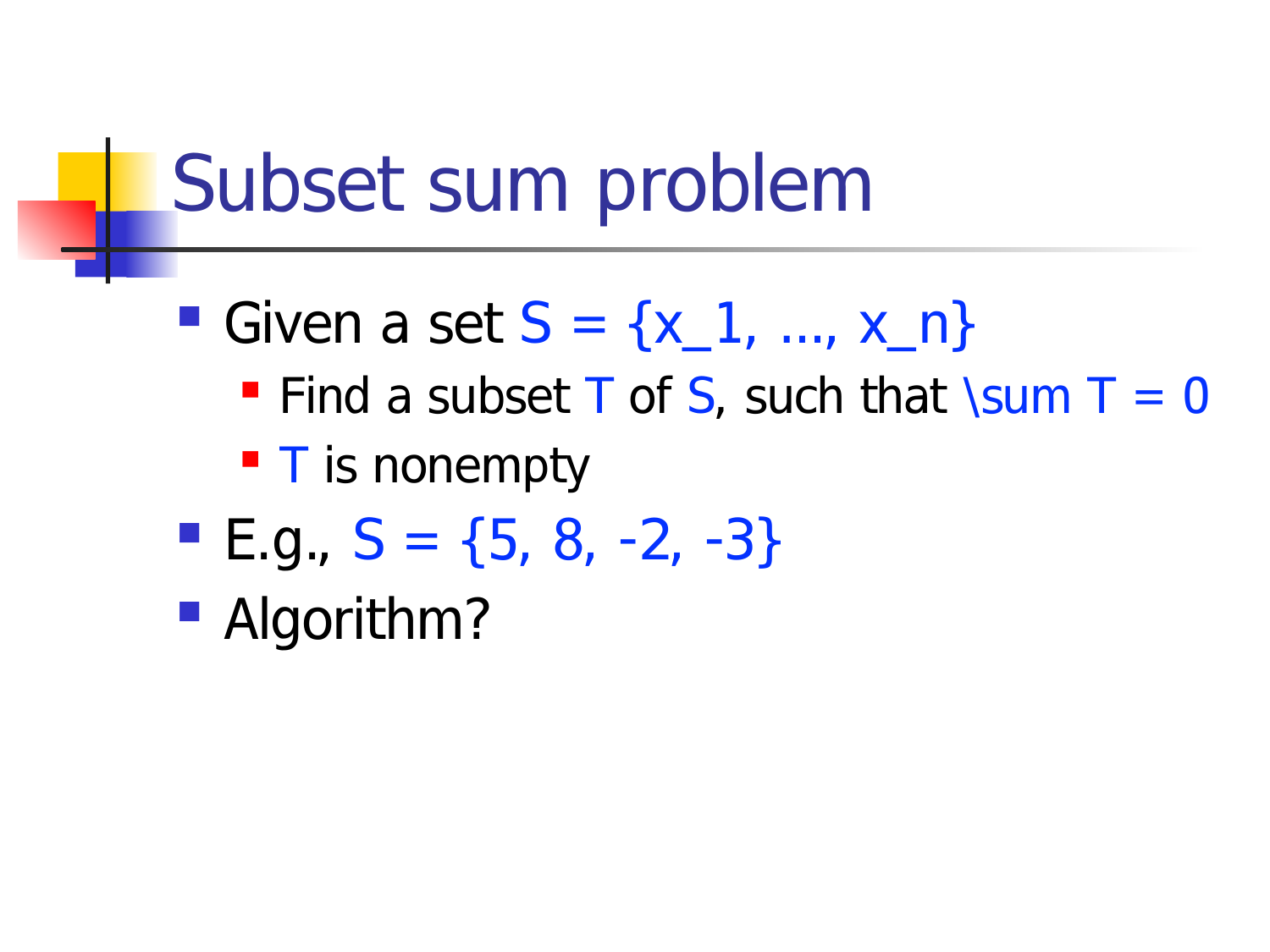

# Subset sum problem
Given a set S = {x_1, …, x_n}
Find a subset T of S, such that \sum T = 0
T is nonempty
E.g., S = {5, 8, -2, -3}
Algorithm?